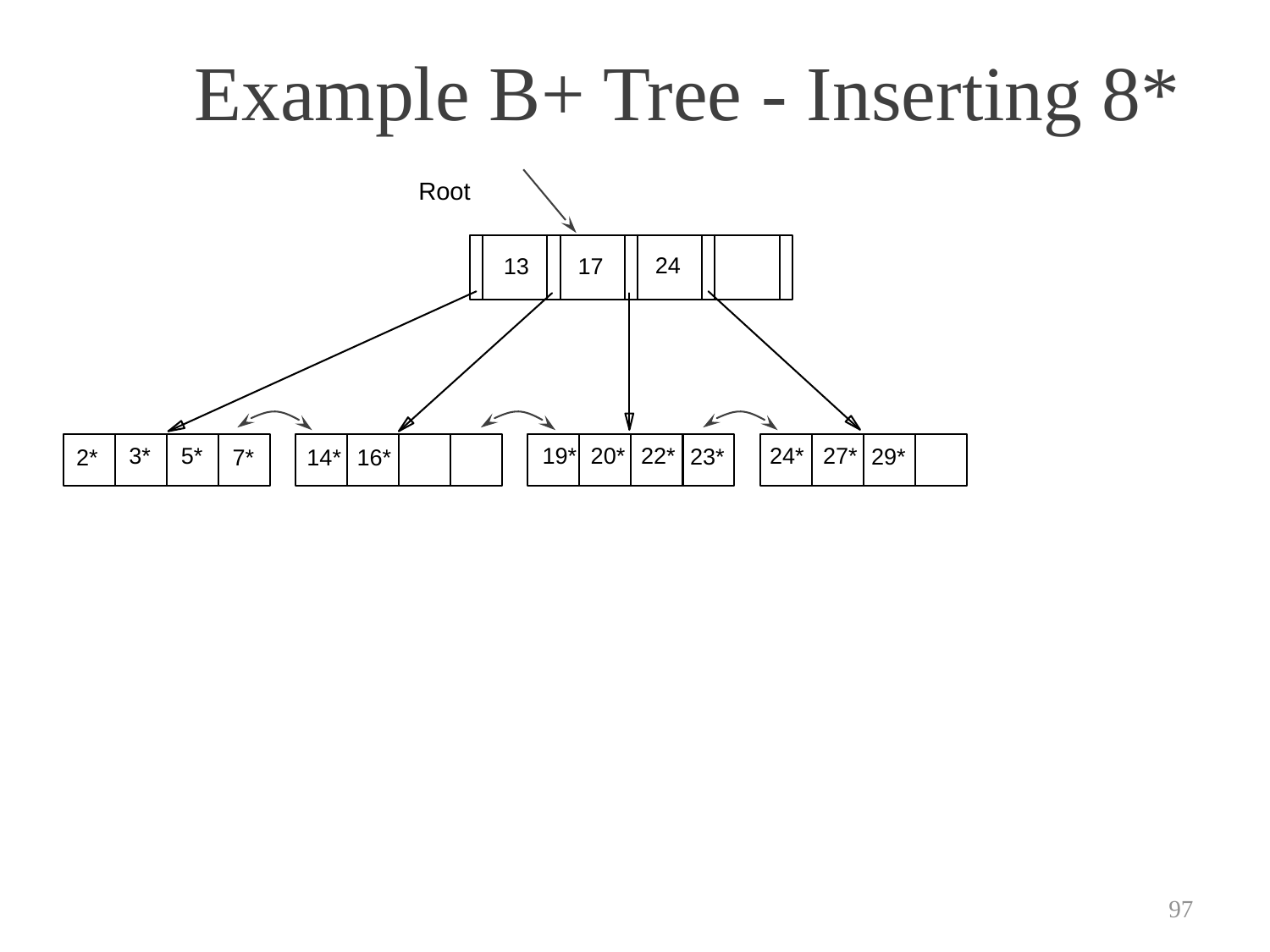

# Example B+ Tree - Inserting 8*
Root

24
13
17

14*
16*

22*
24*
27*
3*
5*
19*
20*
23*
29*
2*
7*

97